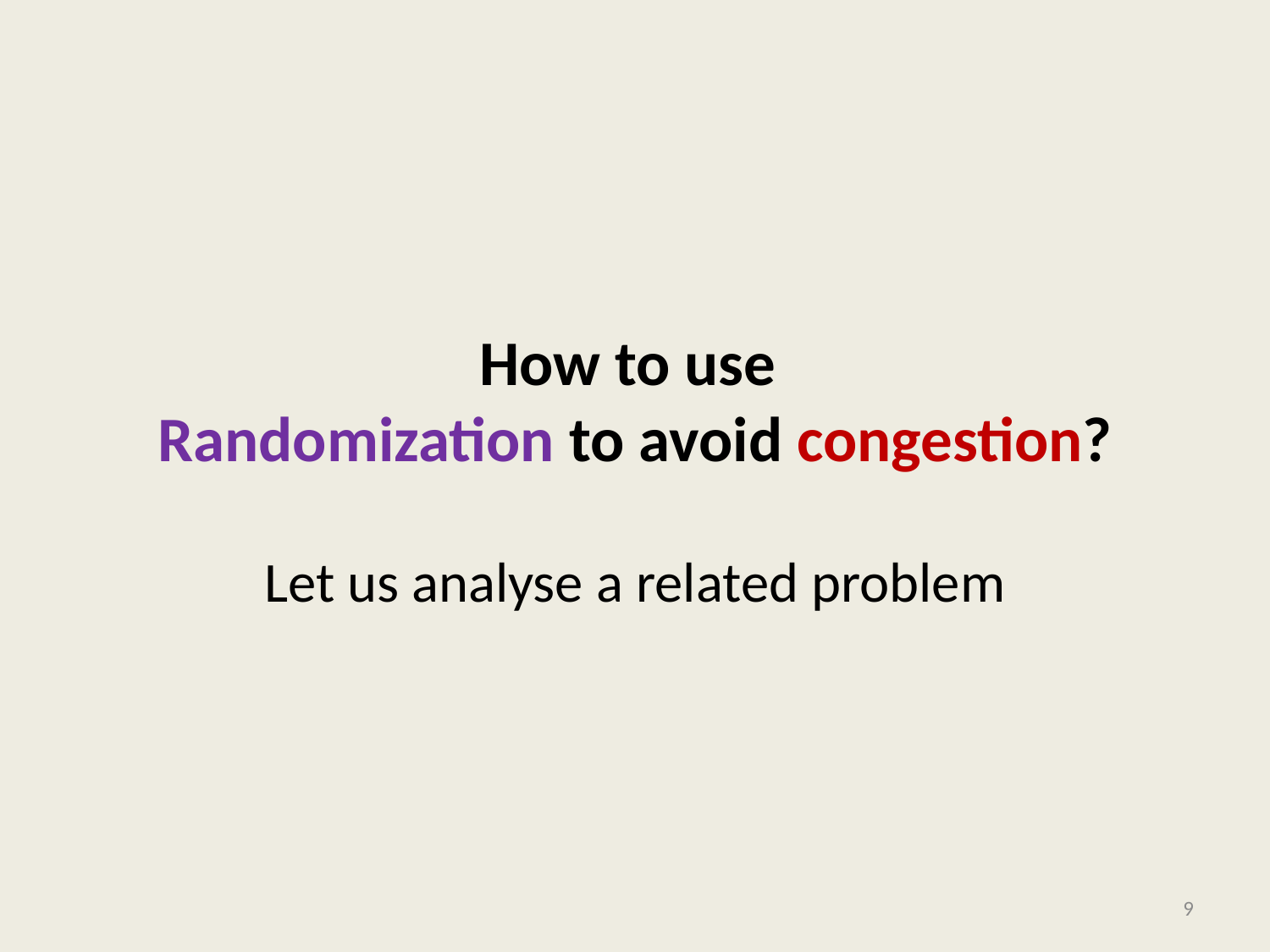

# How to use Randomization to avoid congestion?
Let us analyse a related problem
9